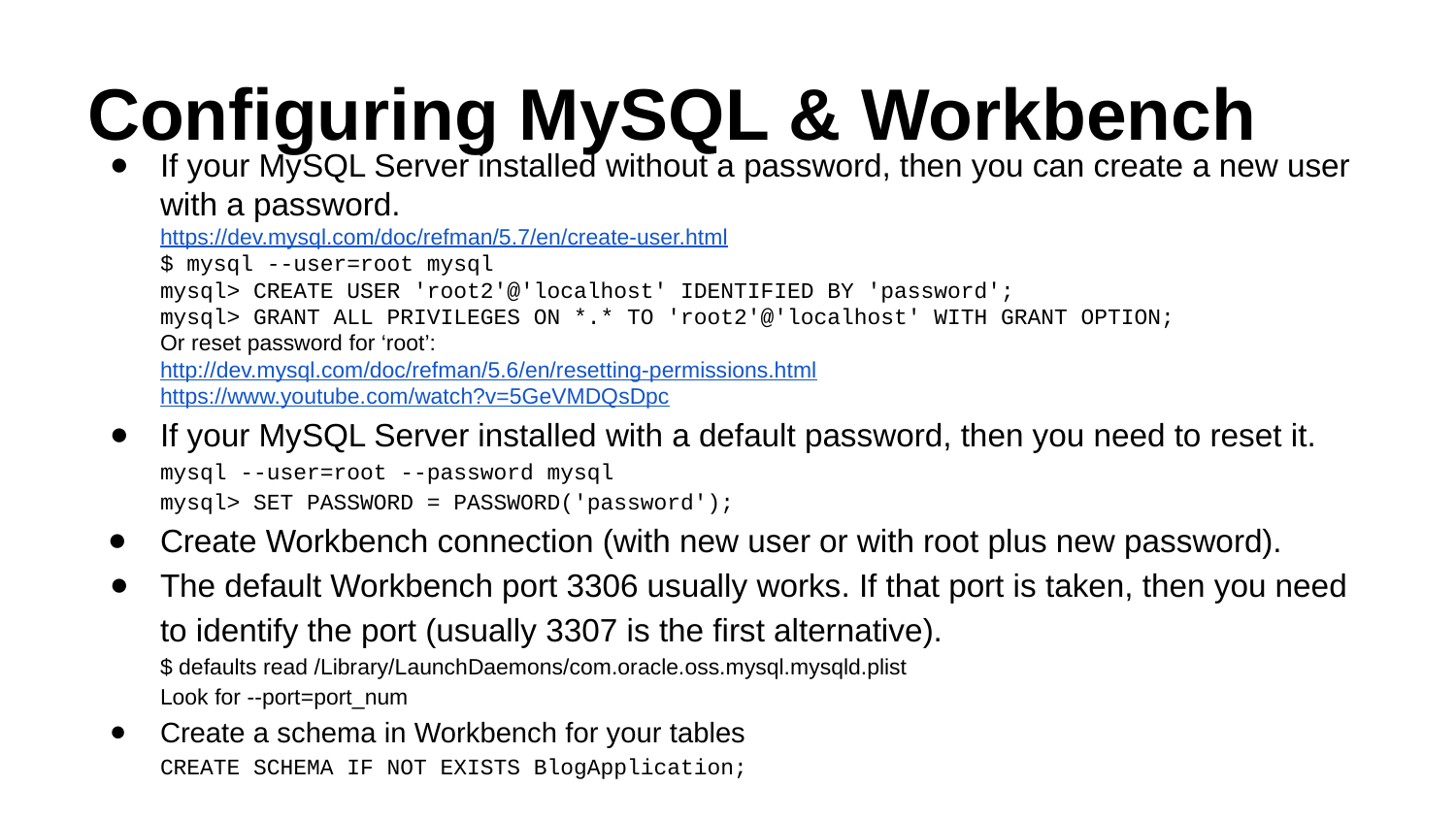

# Configuring MySQL & Workbench
If your MySQL Server installed without a password, then you can create a new user with a password.
https://dev.mysql.com/doc/refman/5.7/en/create-user.html
$ mysql --user=root mysql
mysql> CREATE USER 'root2'@'localhost' IDENTIFIED BY 'password';
mysql> GRANT ALL PRIVILEGES ON *.* TO 'root2'@'localhost' WITH GRANT OPTION;
Or reset password for ‘root’:
http://dev.mysql.com/doc/refman/5.6/en/resetting-permissions.html
https://www.youtube.com/watch?v=5GeVMDQsDpc
If your MySQL Server installed with a default password, then you need to reset it.
mysql --user=root --password mysql
mysql> SET PASSWORD = PASSWORD('password');
Create Workbench connection (with new user or with root plus new password).
The default Workbench port 3306 usually works. If that port is taken, then you need to identify the port (usually 3307 is the first alternative).
$ defaults read /Library/LaunchDaemons/com.oracle.oss.mysql.mysqld.plist
Look for --port=port_num
Create a schema in Workbench for your tables
CREATE SCHEMA IF NOT EXISTS BlogApplication;